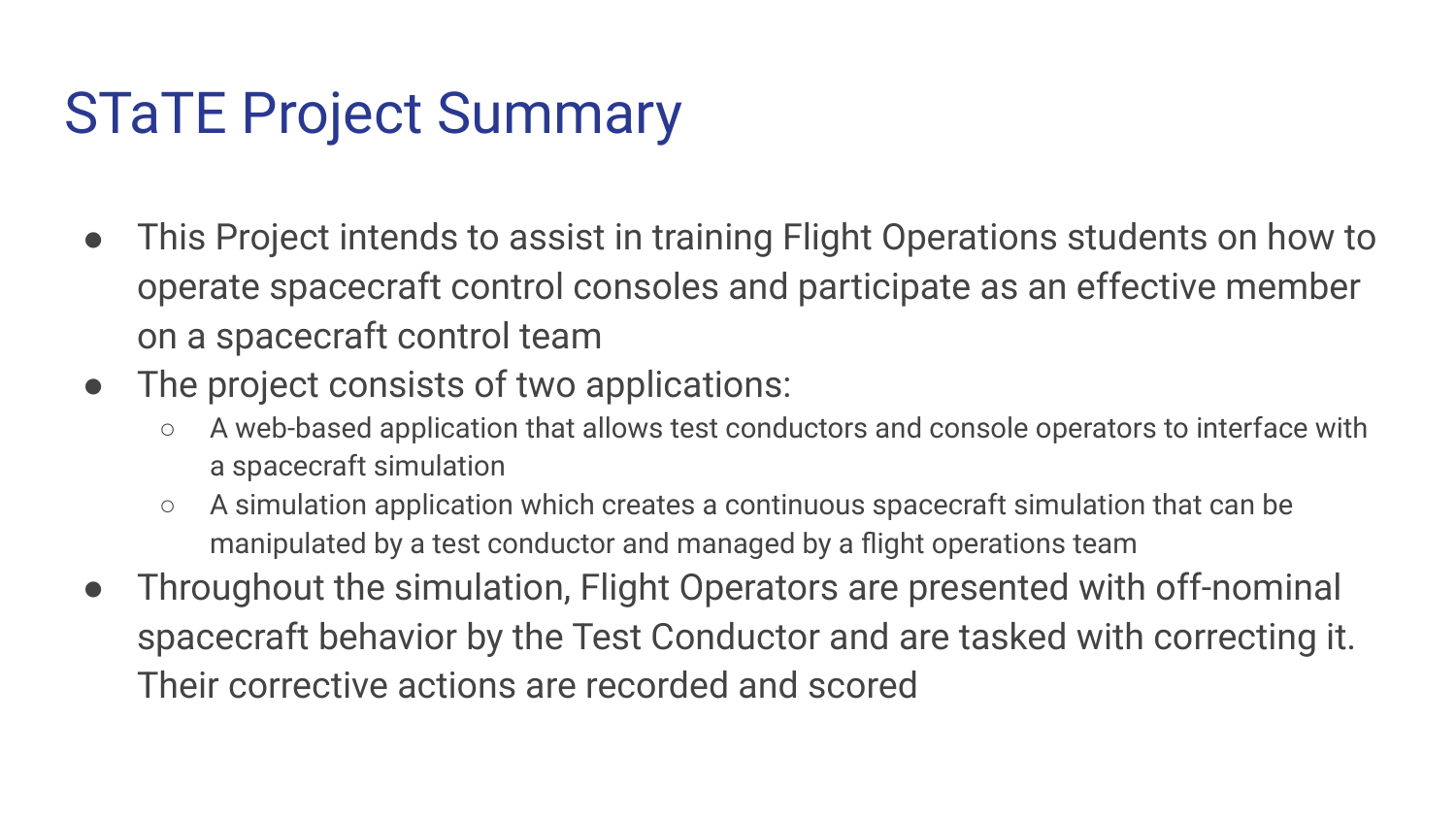

# STaTE Project Summary
This Project intends to assist in training Flight Operations students on how to operate spacecraft control consoles and participate as an effective member on a spacecraft control team
The project consists of two applications:
A web-based application that allows test conductors and console operators to interface with a spacecraft simulation
A simulation application which creates a continuous spacecraft simulation that can be manipulated by a test conductor and managed by a flight operations team
Throughout the simulation, Flight Operators are presented with off-nominal spacecraft behavior by the Test Conductor and are tasked with correcting it. Their corrective actions are recorded and scored